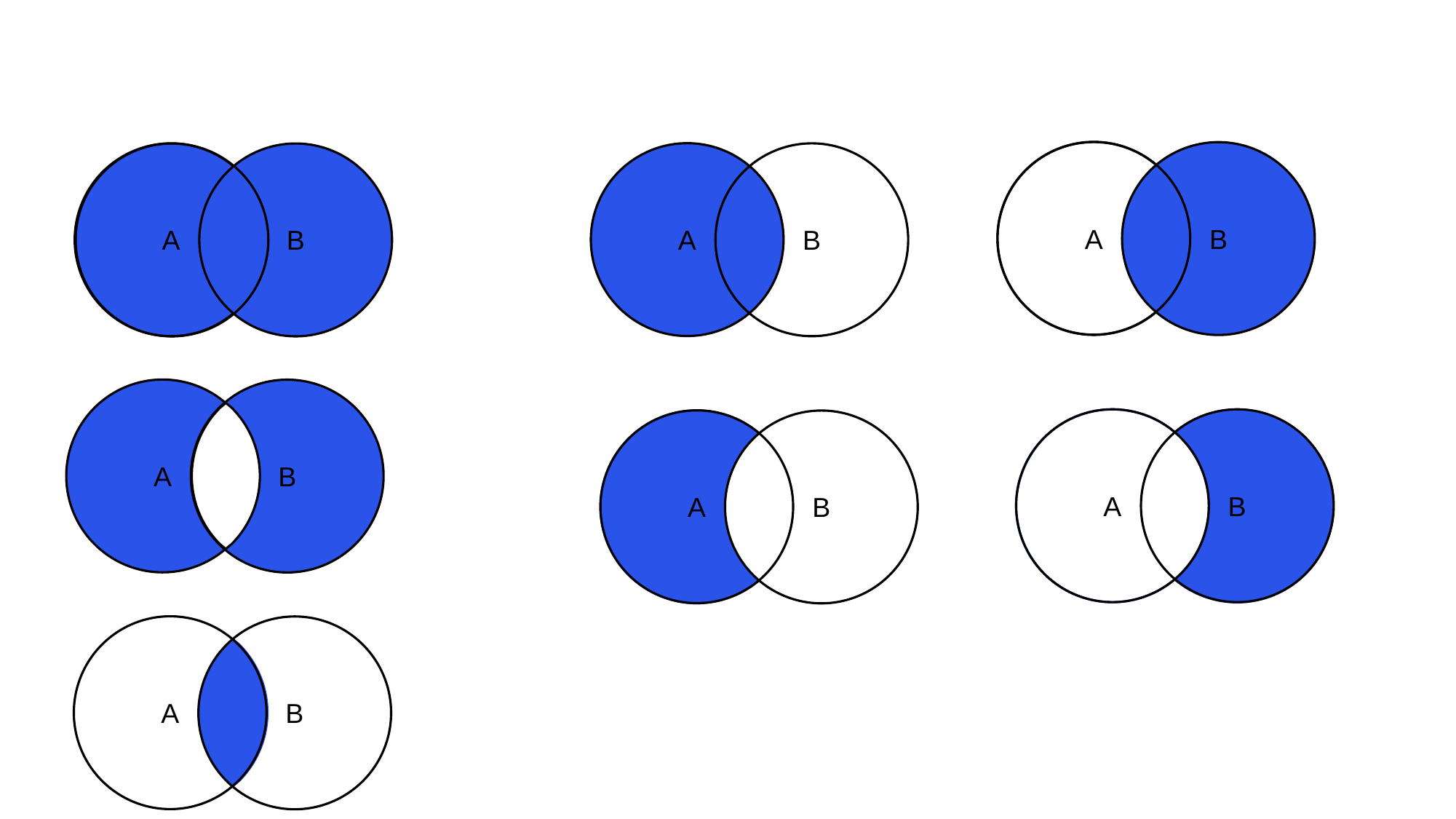

A
B
A
B
A
B

A
B
A
B
A
B

A
B